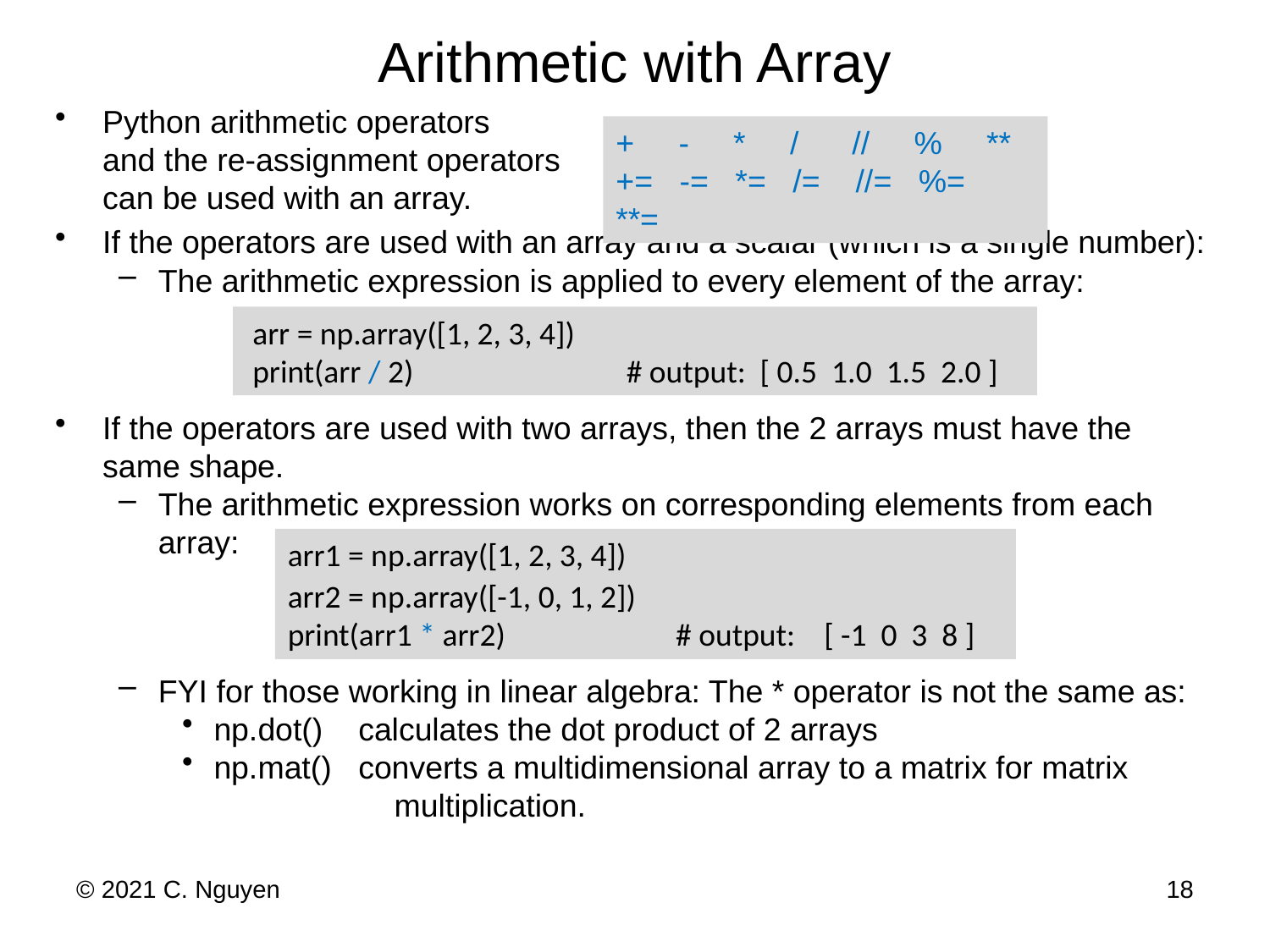

# Arithmetic with Array
Python arithmetic operators
and the re-assignment operators
can be used with an array.
If the operators are used with an array and a scalar (which is a single number):
The arithmetic expression is applied to every element of the array:

If the operators are used with two arrays, then the 2 arrays must have the same shape.
The arithmetic expression works on corresponding elements from each array:

FYI for those working in linear algebra: The * operator is not the same as:
np.dot()    calculates the dot product of 2 arrays
np.mat()   converts a multidimensional array to a matrix for matrix
		      multiplication.

+     -     *     /      //     %     **
+=   -=   *=   /=    //=   %=   **=
 arr = np.array([1, 2, 3, 4])
 print(arr / 2)            	# output:  [ 0.5  1.0  1.5  2.0 ]
arr1 = np.array([1, 2, 3, 4])
arr2 = np.array([-1, 0, 1, 2])
print(arr1 * arr2)         	 # output:    [ -1  0  3  8 ]
© 2021 C. Nguyen
18